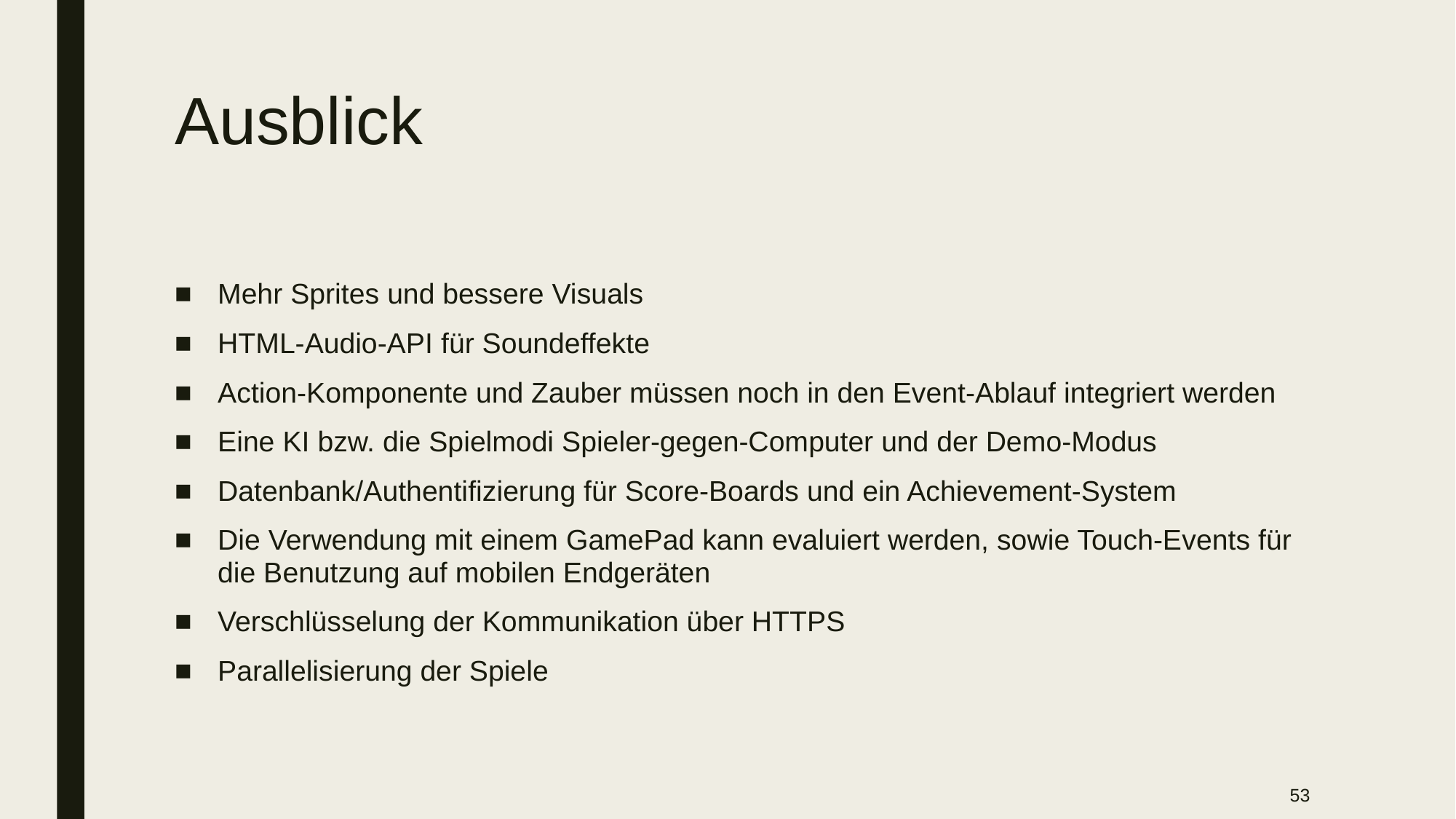

# Ausblick
Mehr Sprites und bessere Visuals
HTML-Audio-API für Soundeffekte
Action-Komponente und Zauber müssen noch in den Event-Ablauf integriert werden
Eine KI bzw. die Spielmodi Spieler-gegen-Computer und der Demo-Modus
Datenbank/Authentifizierung für Score-Boards und ein Achievement-System
Die Verwendung mit einem GamePad kann evaluiert werden, sowie Touch-Events für die Benutzung auf mobilen Endgeräten
Verschlüsselung der Kommunikation über HTTPS
Parallelisierung der Spiele
53